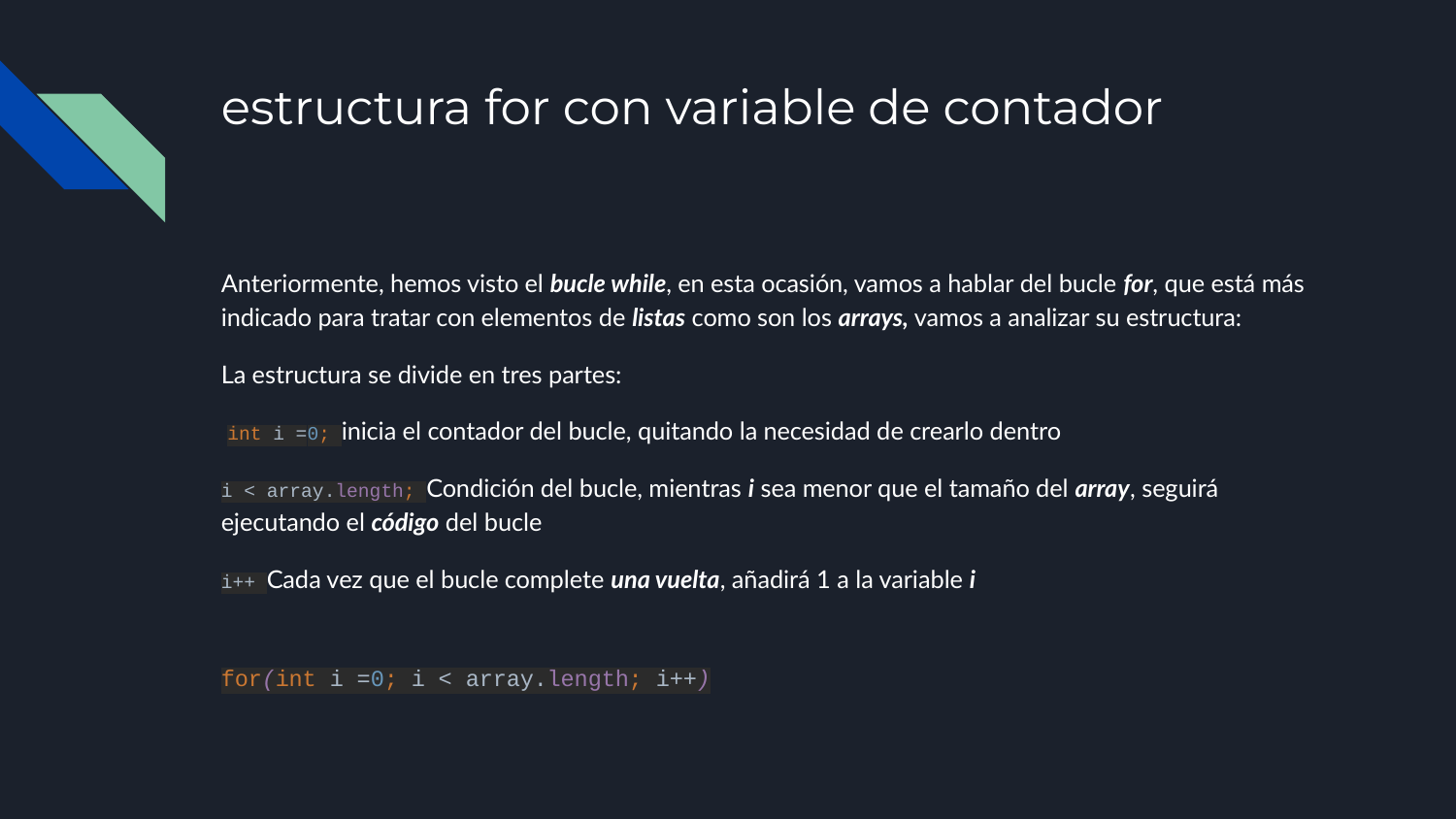

# estructura for con variable de contador
Anteriormente, hemos visto el bucle while, en esta ocasión, vamos a hablar del bucle for, que está más indicado para tratar con elementos de listas como son los arrays, vamos a analizar su estructura:
La estructura se divide en tres partes:
 int i =0; inicia el contador del bucle, quitando la necesidad de crearlo dentro
i < array.length; Condición del bucle, mientras i sea menor que el tamaño del array, seguirá ejecutando el código del bucle
i++ Cada vez que el bucle complete una vuelta, añadirá 1 a la variable i

for(int i =0; i < array.length; i++)